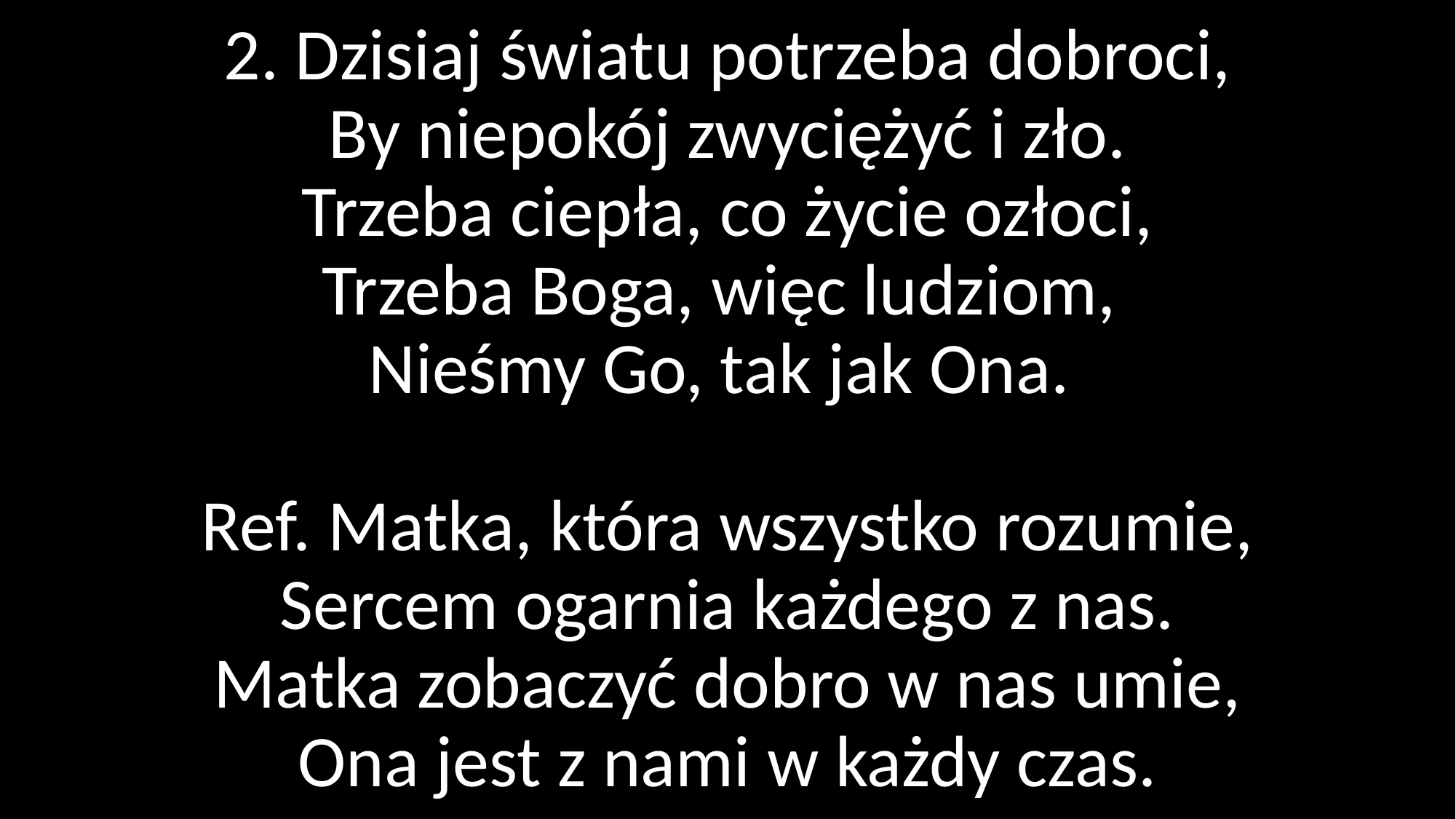

# 2. Dzisiaj światu potrzeba dobroci, By niepokój zwyciężyć i zło. Trzeba ciepła, co życie ozłoci, Trzeba Boga, więc ludziom, Nieśmy Go, tak jak Ona. Ref. Matka, która wszystko rozumie, Sercem ogarnia każdego z nas. Matka zobaczyć dobro w nas umie, Ona jest z nami w każdy czas.